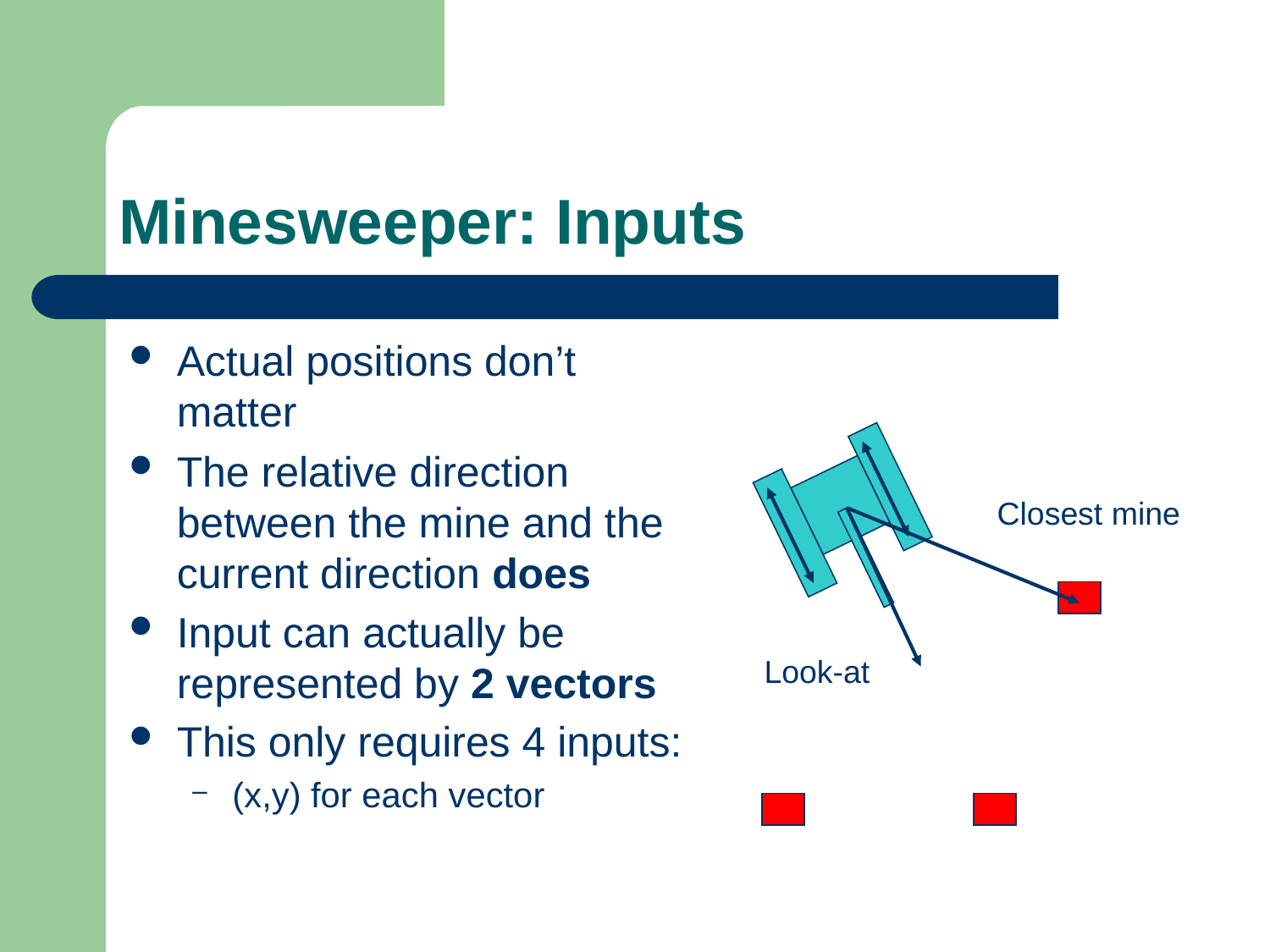

# Minesweeper: Inputs
Actual positions don’t matter
The relative direction between the mine and the current direction does
Input can actually be represented by 2 vectors
This only requires 4 inputs:
(x,y) for each vector

Closest mine

Look-at